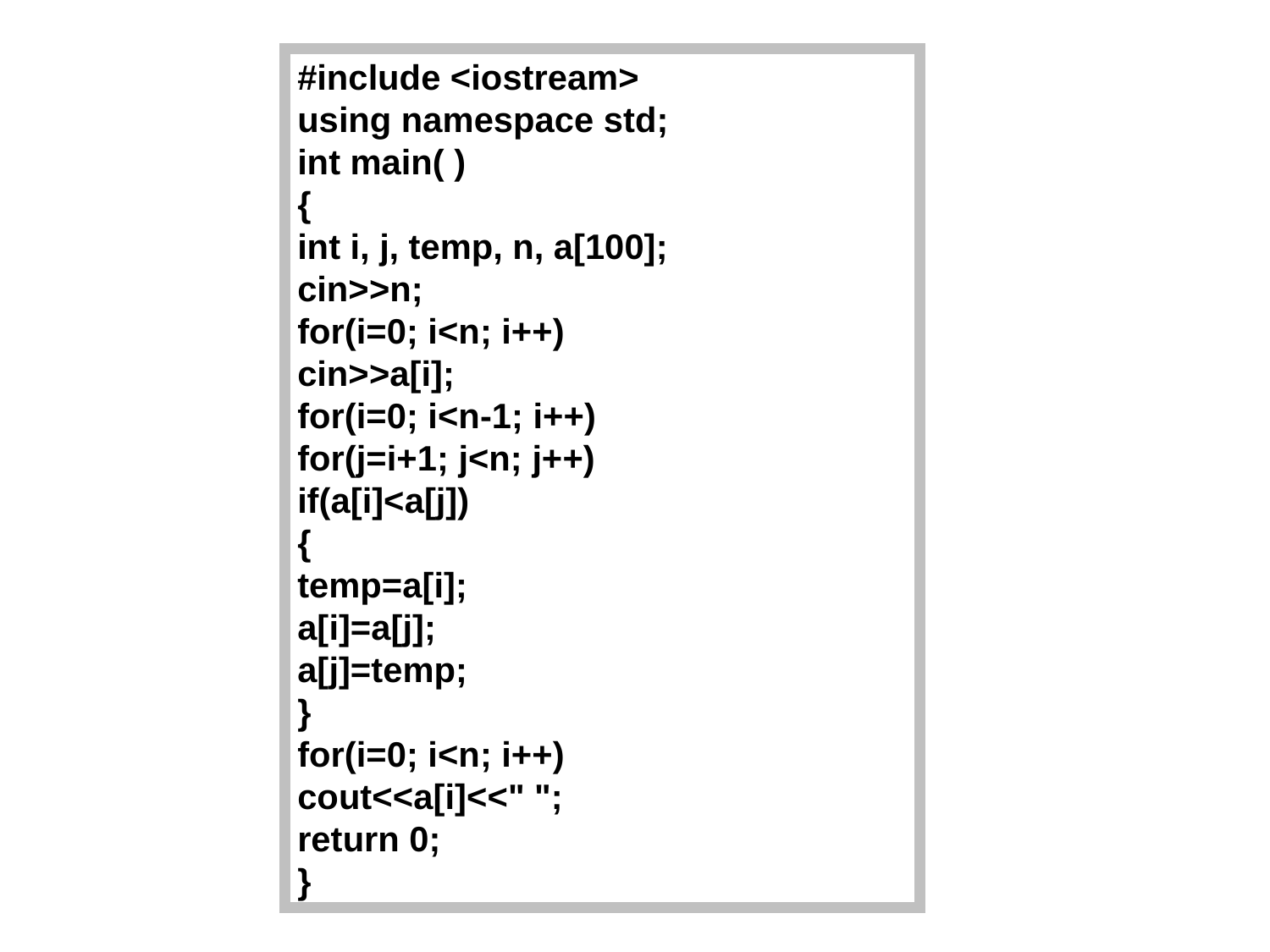

#include <iostream>
using namespace std;
int main( )
{
int i, j, temp, n, a[100];
cin>>n;
for(i=0; i<n; i++)
cin>>a[i];
for(i=0; i<n-1; i++)
for(j=i+1; j<n; j++)
if(a[i]<a[j])
{
temp=a[i];
a[i]=a[j];
a[j]=temp;
}
for(i=0; i<n; i++)
cout<<a[i]<<" ";
return 0;
}